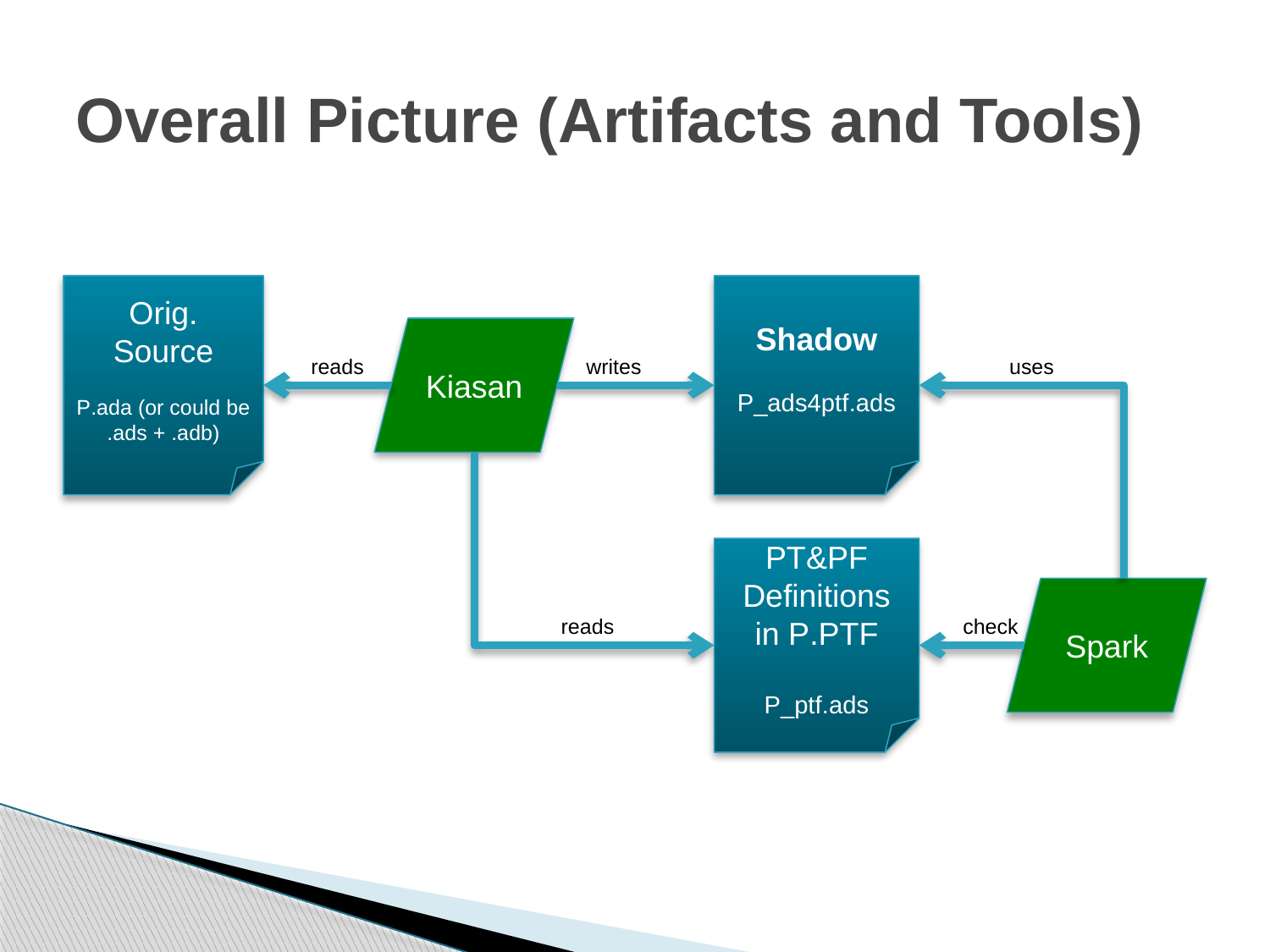

# Overall Picture (Artifacts and Tools)

Orig. Source

P.ada (or could be .ads + .adb)
Shadow

P_ads4ptf.ads
Kiasan
uses
reads
writes
PT&PF Definitions in P.PTF

P_ptf.ads
Spark
check
reads